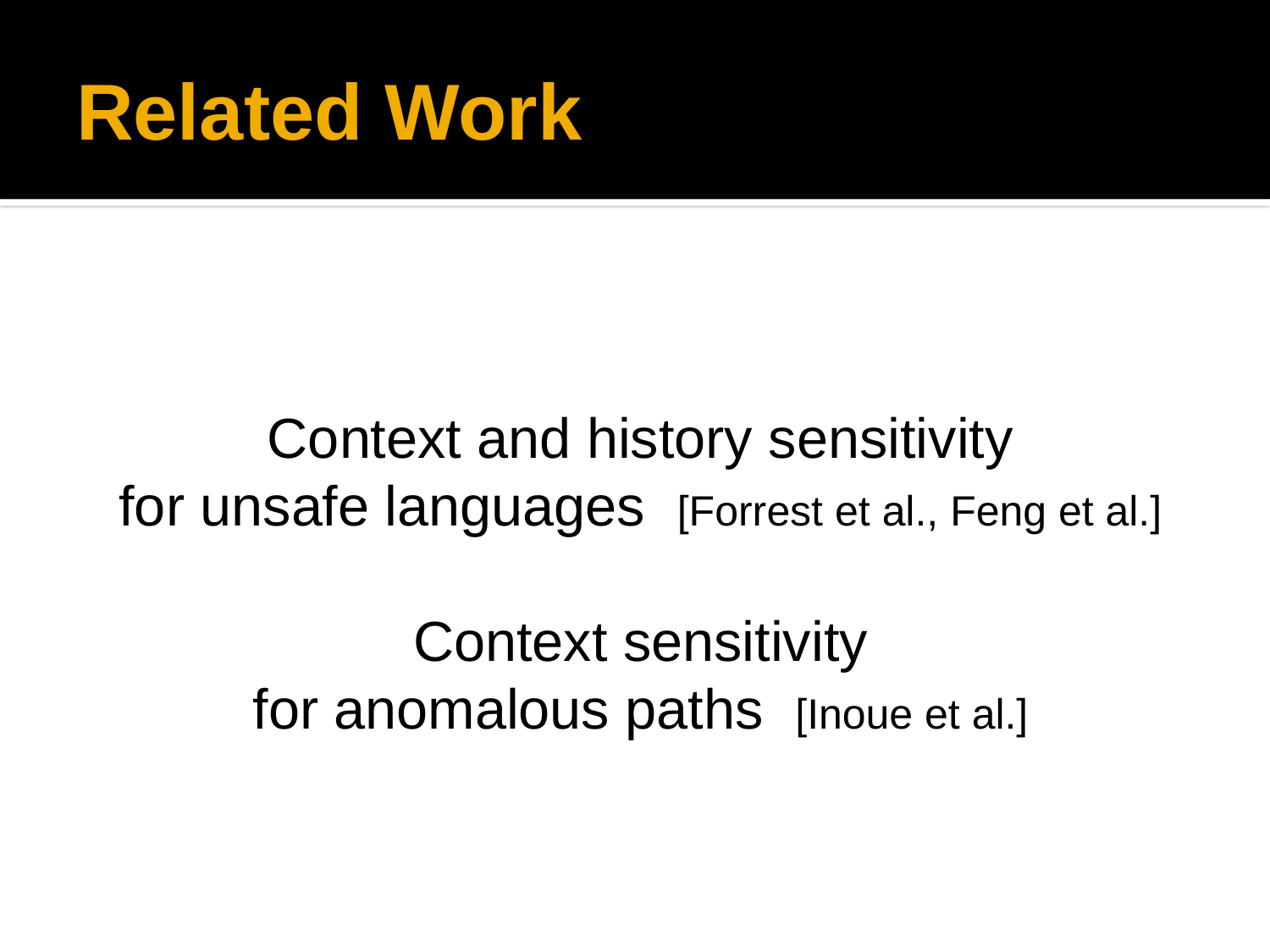

# Related Work
Context and history sensitivity
for unsafe languages  [Forrest et al., Feng et al.]

Context sensitivity
for anomalous paths  [Inoue et al.]